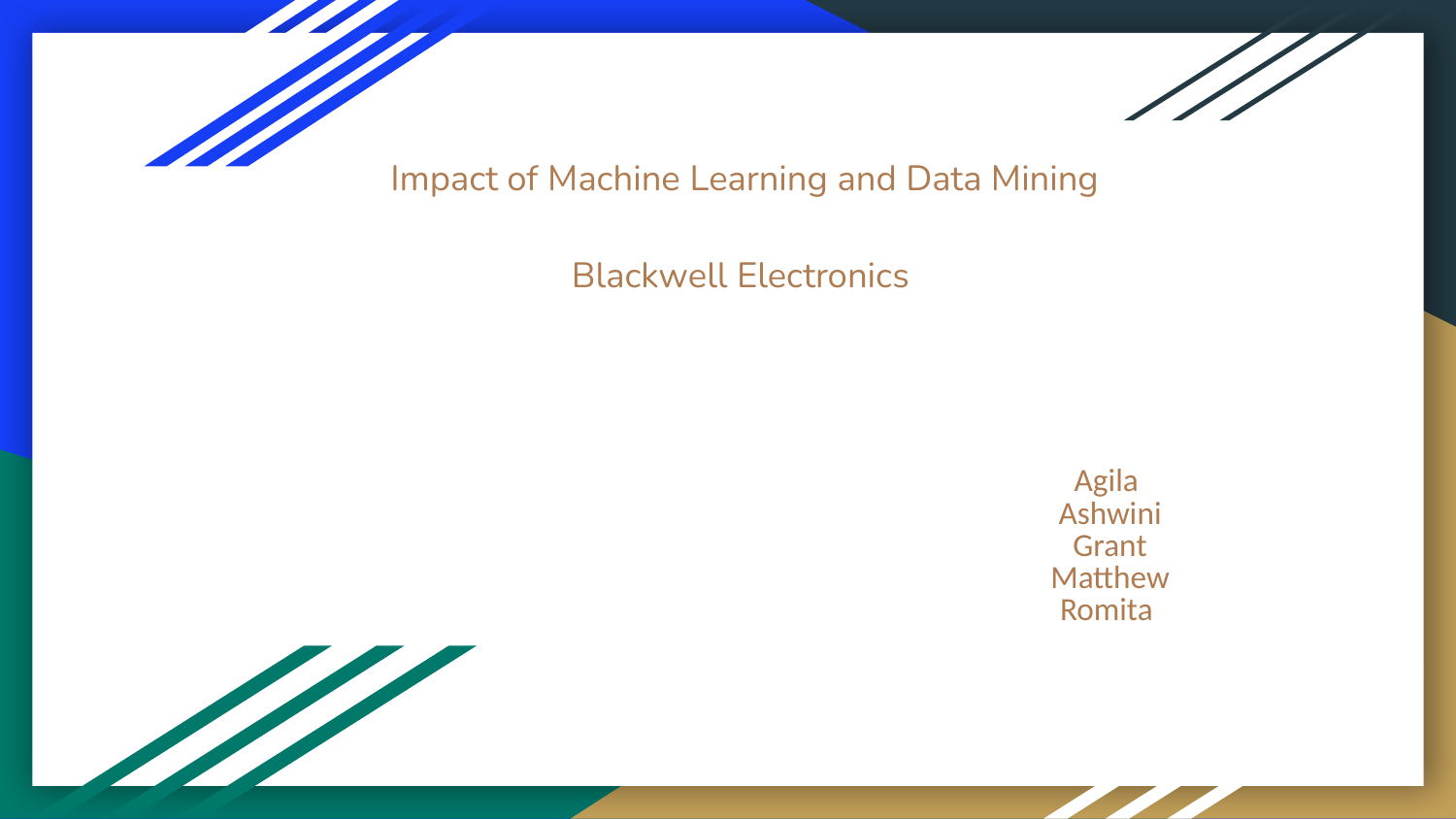

# Impact of Machine Learning and Data Mining

Blackwell Electronics
Agila
Ashwini
Grant
Matthew
Romita